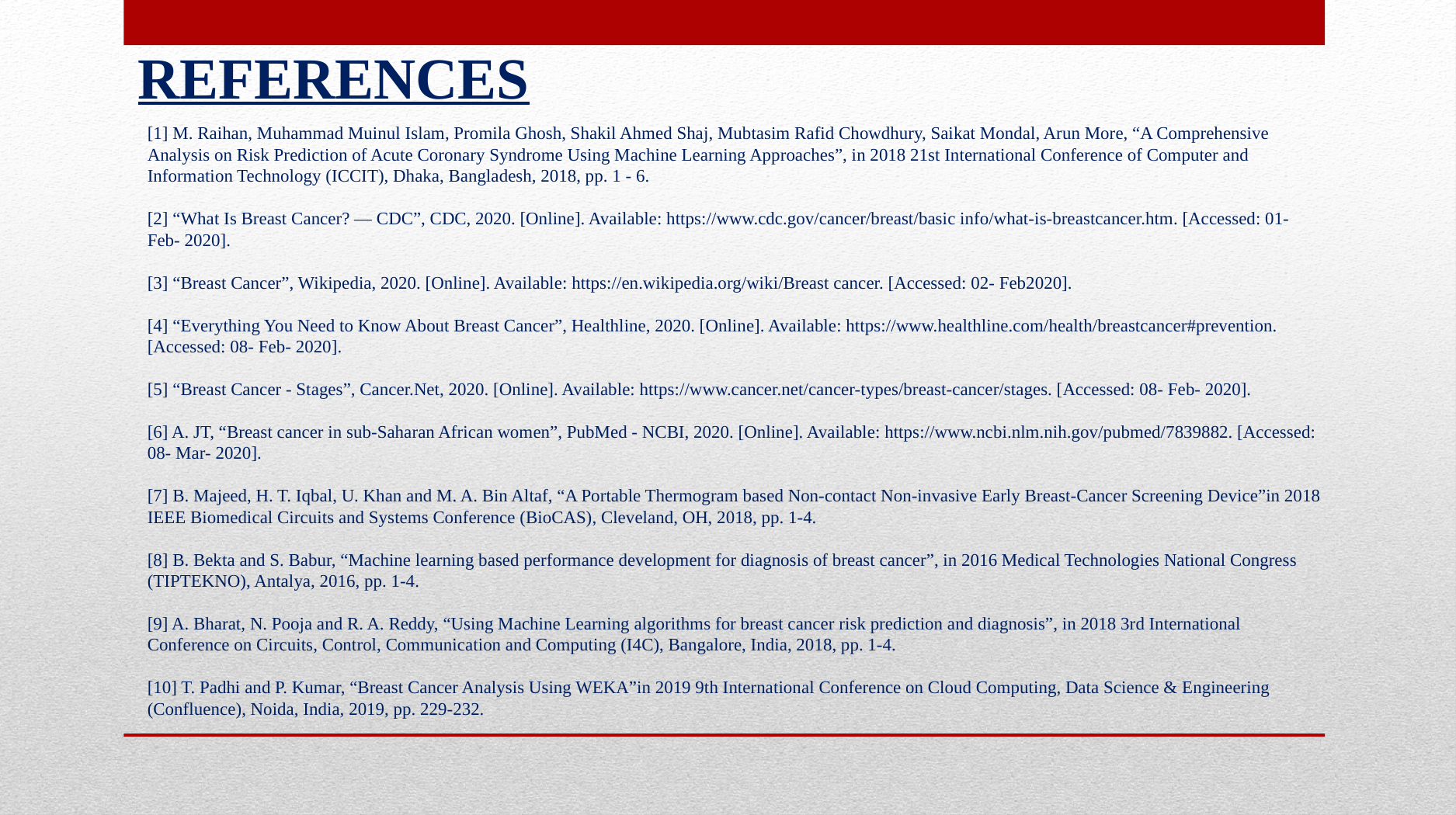

References
[1] M. Raihan, Muhammad Muinul Islam, Promila Ghosh, Shakil Ahmed Shaj, Mubtasim Rafid Chowdhury, Saikat Mondal, Arun More, “A Comprehensive Analysis on Risk Prediction of Acute Coronary Syndrome Using Machine Learning Approaches”, in 2018 21st International Conference of Computer and Information Technology (ICCIT), Dhaka, Bangladesh, 2018, pp. 1 - 6.

[2] “What Is Breast Cancer? — CDC”, CDC, 2020. [Online]. Available: https://www.cdc.gov/cancer/breast/basic info/what-is-breastcancer.htm. [Accessed: 01- Feb- 2020].

[3] “Breast Cancer”, Wikipedia, 2020. [Online]. Available: https://en.wikipedia.org/wiki/Breast cancer. [Accessed: 02- Feb2020].

[4] “Everything You Need to Know About Breast Cancer”, Healthline, 2020. [Online]. Available: https://www.healthline.com/health/breastcancer#prevention. [Accessed: 08- Feb- 2020].

[5] “Breast Cancer - Stages”, Cancer.Net, 2020. [Online]. Available: https://www.cancer.net/cancer-types/breast-cancer/stages. [Accessed: 08- Feb- 2020].

[6] A. JT, “Breast cancer in sub-Saharan African women”, PubMed - NCBI, 2020. [Online]. Available: https://www.ncbi.nlm.nih.gov/pubmed/7839882. [Accessed: 08- Mar- 2020].

[7] B. Majeed, H. T. Iqbal, U. Khan and M. A. Bin Altaf, “A Portable Thermogram based Non-contact Non-invasive Early Breast-Cancer Screening Device”in 2018 IEEE Biomedical Circuits and Systems Conference (BioCAS), Cleveland, OH, 2018, pp. 1-4.

[8] B. Bekta and S. Babur, “Machine learning based performance development for diagnosis of breast cancer”, in 2016 Medical Technologies National Congress (TIPTEKNO), Antalya, 2016, pp. 1-4.

[9] A. Bharat, N. Pooja and R. A. Reddy, “Using Machine Learning algorithms for breast cancer risk prediction and diagnosis”, in 2018 3rd International Conference on Circuits, Control, Communication and Computing (I4C), Bangalore, India, 2018, pp. 1-4.

[10] T. Padhi and P. Kumar, “Breast Cancer Analysis Using WEKA”in 2019 9th International Conference on Cloud Computing, Data Science & Engineering (Confluence), Noida, India, 2019, pp. 229-232.